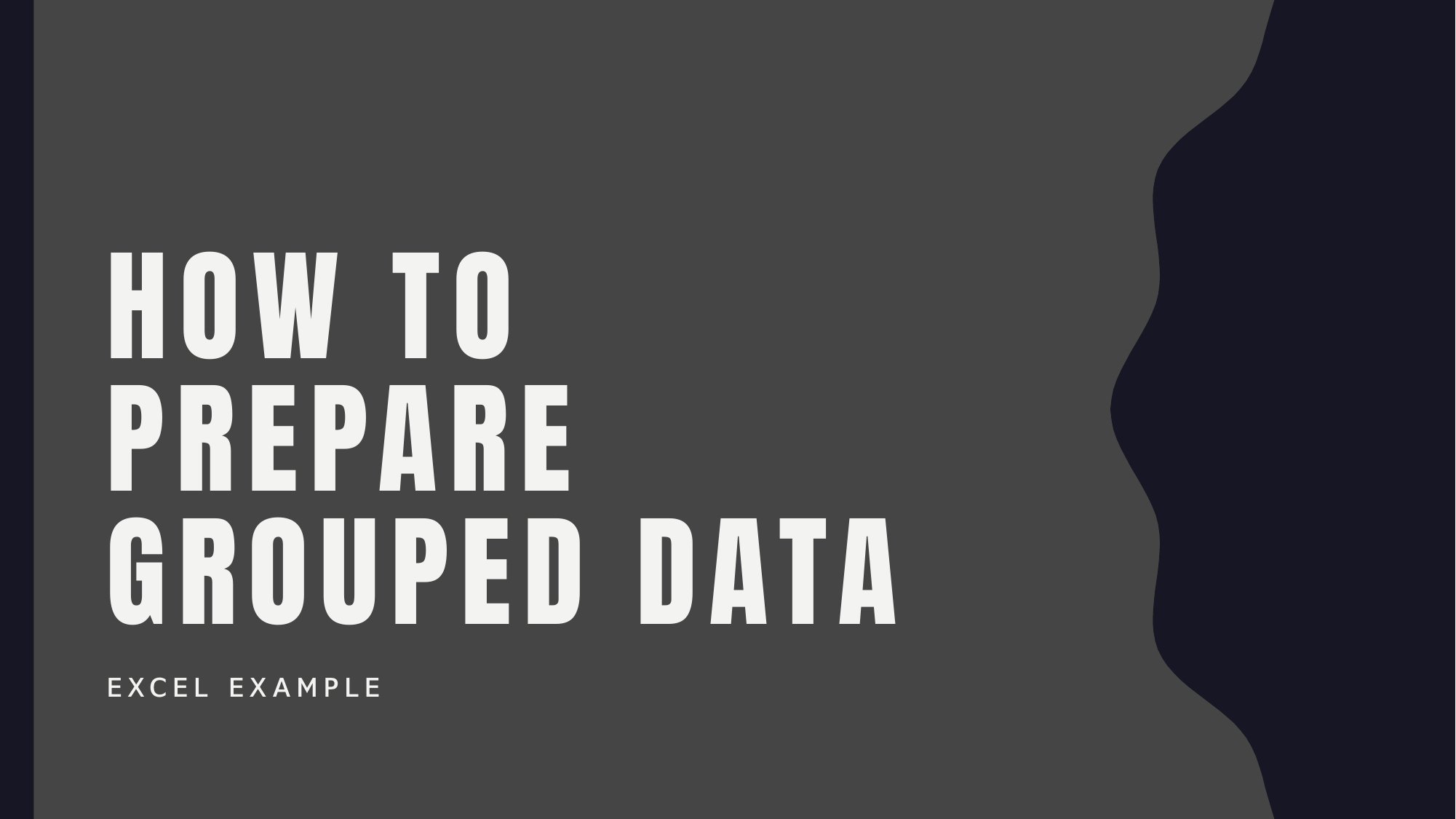

# How to prepare grouped data
Excel example